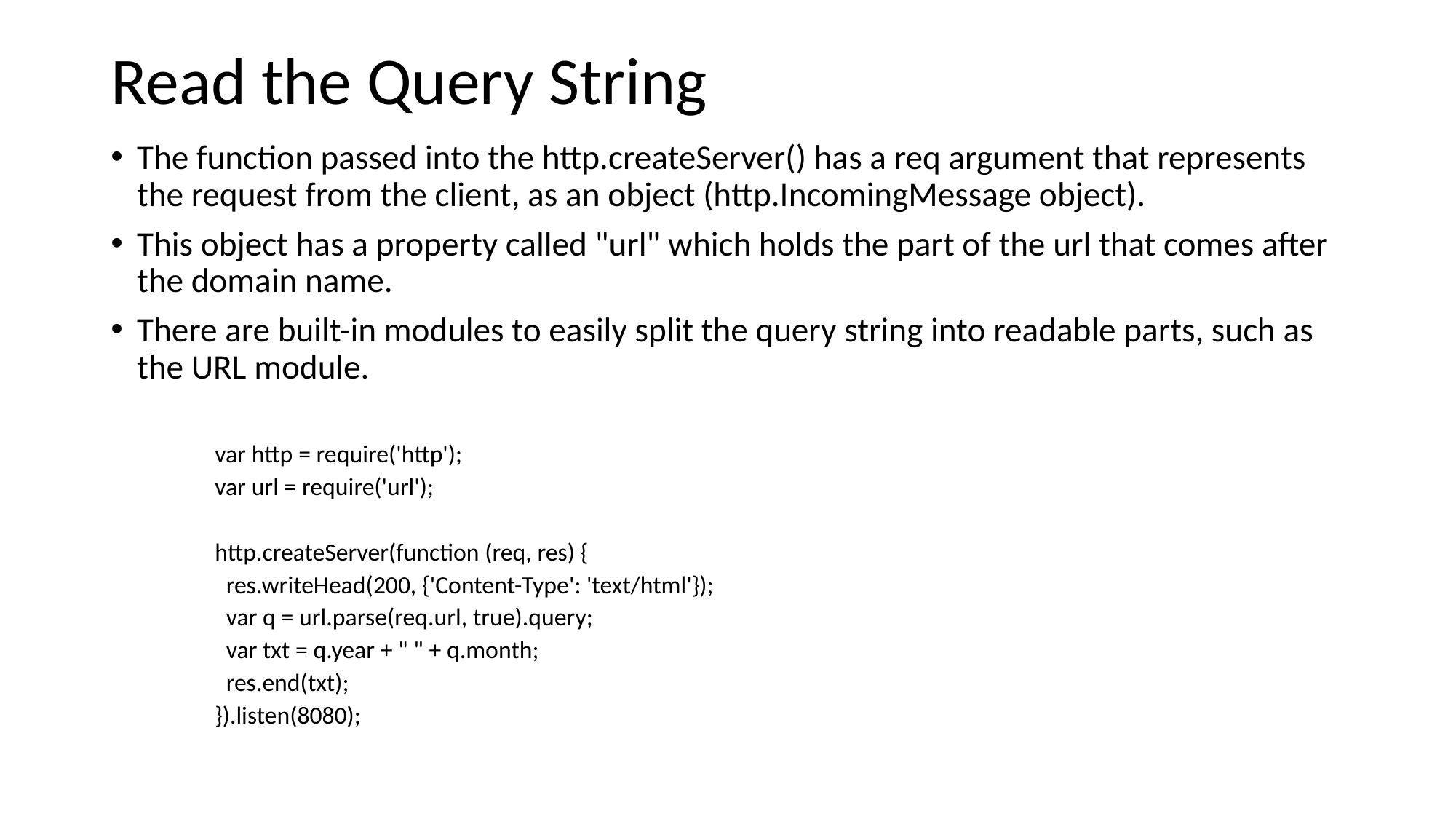

# Read the Query String
The function passed into the http.createServer() has a req argument that represents the request from the client, as an object (http.IncomingMessage object).
This object has a property called "url" which holds the part of the url that comes after the domain name.
There are built-in modules to easily split the query string into readable parts, such as the URL module.

var http = require('http');
var url = require('url');

http.createServer(function (req, res) {
  res.writeHead(200, {'Content-Type': 'text/html'});
  var q = url.parse(req.url, true).query;
  var txt = q.year + " " + q.month;
  res.end(txt);
}).listen(8080);